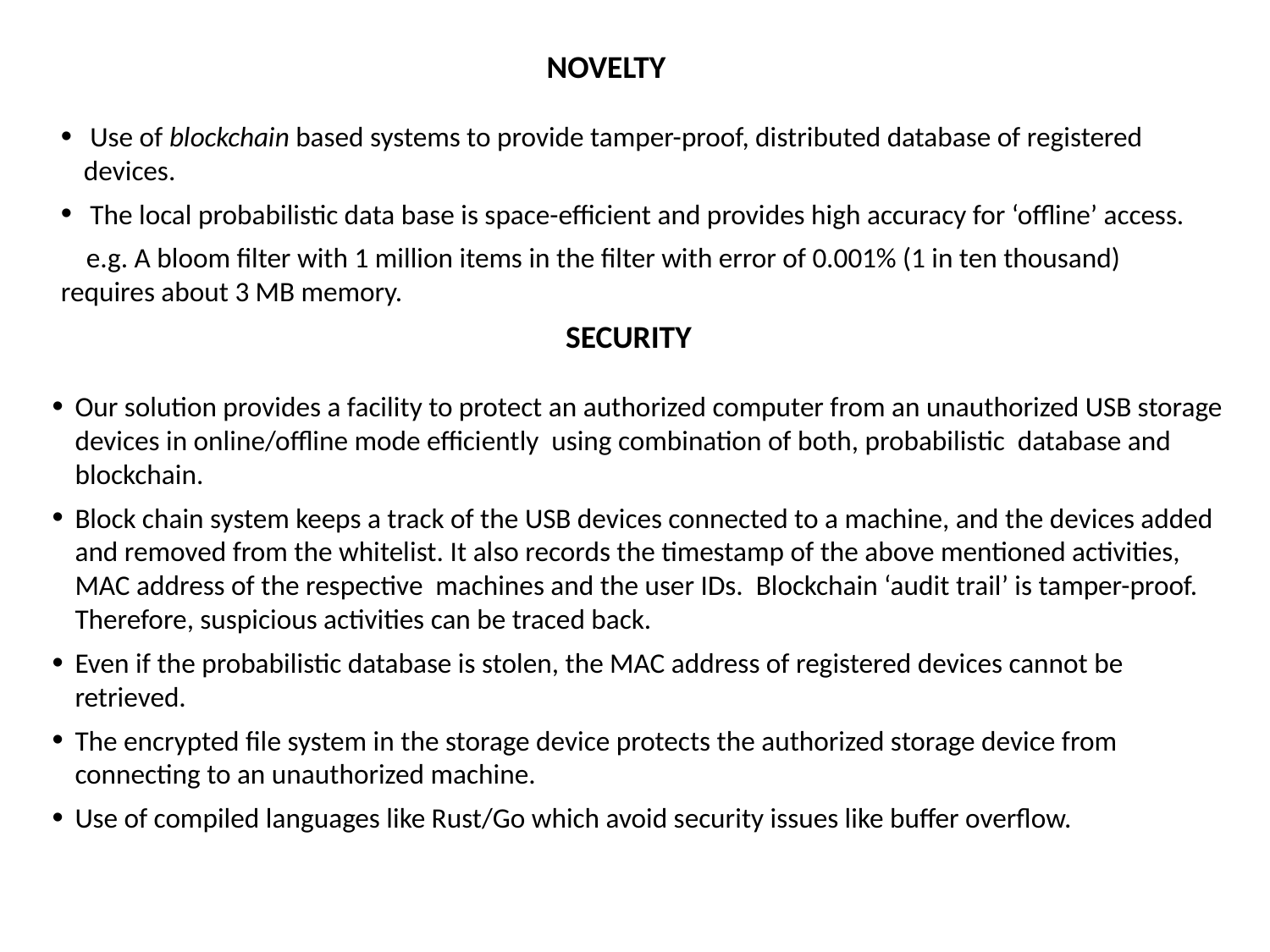

NOVELTY
 Use of blockchain based systems to provide tamper-proof, distributed database of registered devices.
 The local probabilistic data base is space-efficient and provides high accuracy for ‘offline’ access.
    e.g. A bloom filter with 1 million items in the filter with error of 0.001% (1 in ten thousand) requires about 3 MB memory.
SECURITY
Our solution provides a facility to protect an authorized computer from an unauthorized USB storage devices in online/offline mode efficiently  using combination of both, probabilistic  database and blockchain.
Block chain system keeps a track of the USB devices connected to a machine, and the devices added and removed from the whitelist. It also records the timestamp of the above mentioned activities, MAC address of the respective  machines and the user IDs.  Blockchain ‘audit trail’ is tamper-proof. Therefore, suspicious activities can be traced back.
Even if the probabilistic database is stolen, the MAC address of registered devices cannot be retrieved.
The encrypted file system in the storage device protects the authorized storage device from connecting to an unauthorized machine.
Use of compiled languages like Rust/Go which avoid security issues like buffer overflow.